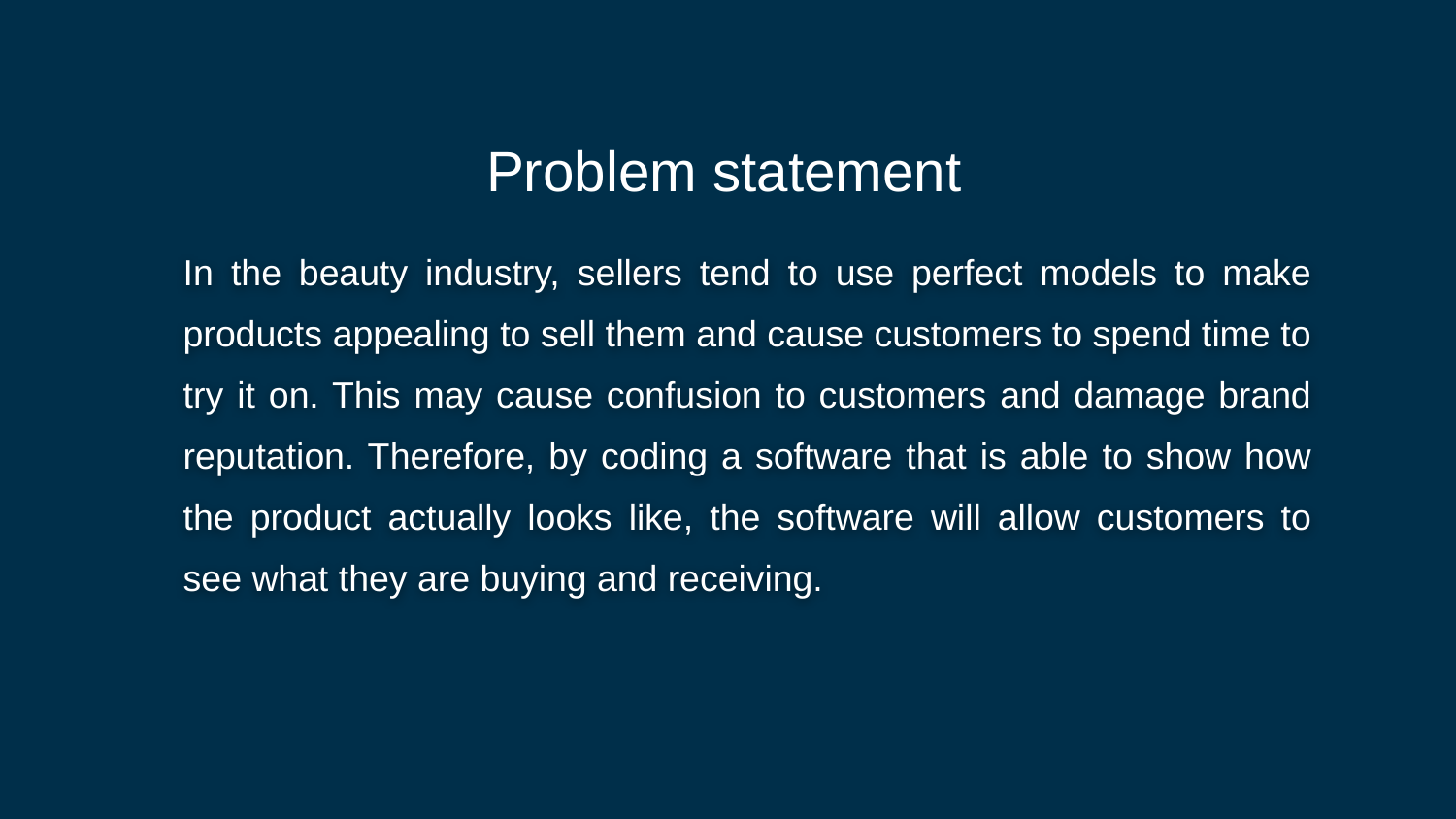

# Problem statement
In the beauty industry, sellers tend to use perfect models to make products appealing to sell them and cause customers to spend time to try it on. This may cause confusion to customers and damage brand reputation. Therefore, by coding a software that is able to show how the product actually looks like, the software will allow customers to see what they are buying and receiving.